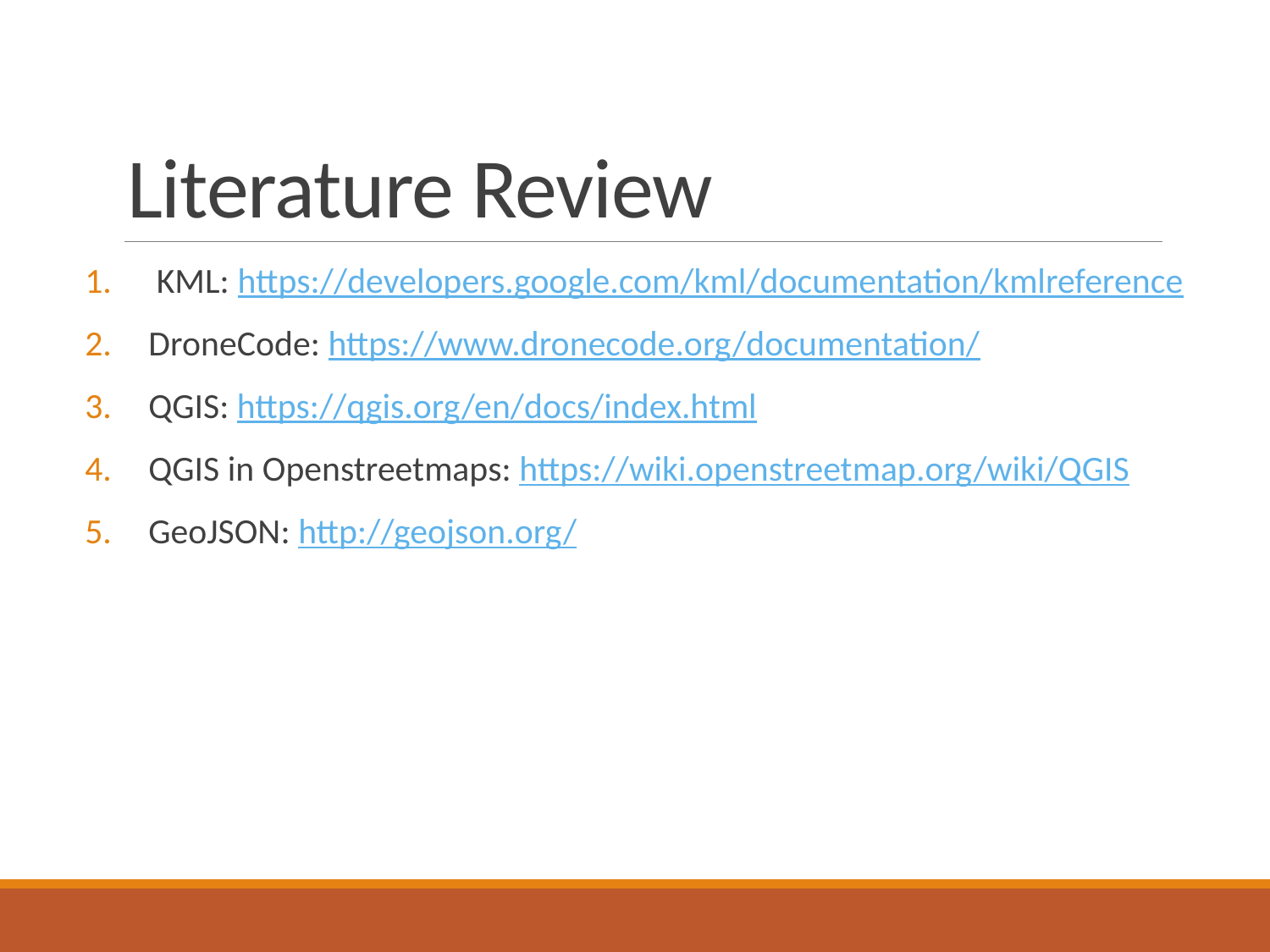

# Literature Review
 KML: https://developers.google.com/kml/documentation/kmlreference
DroneCode: https://www.dronecode.org/documentation/
QGIS: https://qgis.org/en/docs/index.html
QGIS in Openstreetmaps: https://wiki.openstreetmap.org/wiki/QGIS
GeoJSON: http://geojson.org/